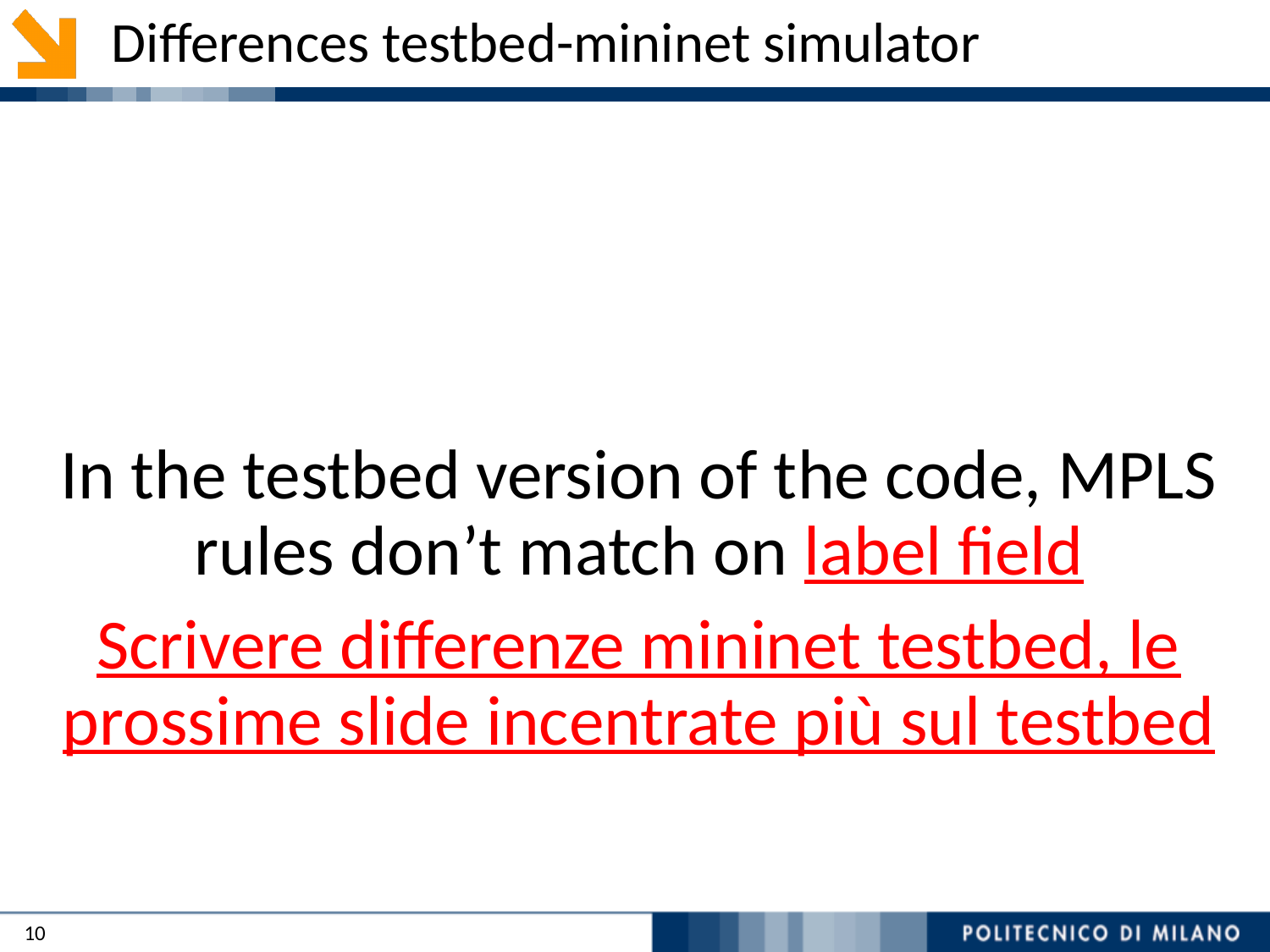

# Differences testbed-mininet simulator

In the testbed version of the code, MPLS rules don’t match on label field
Scrivere differenze mininet testbed, le prossime slide incentrate più sul testbed
10